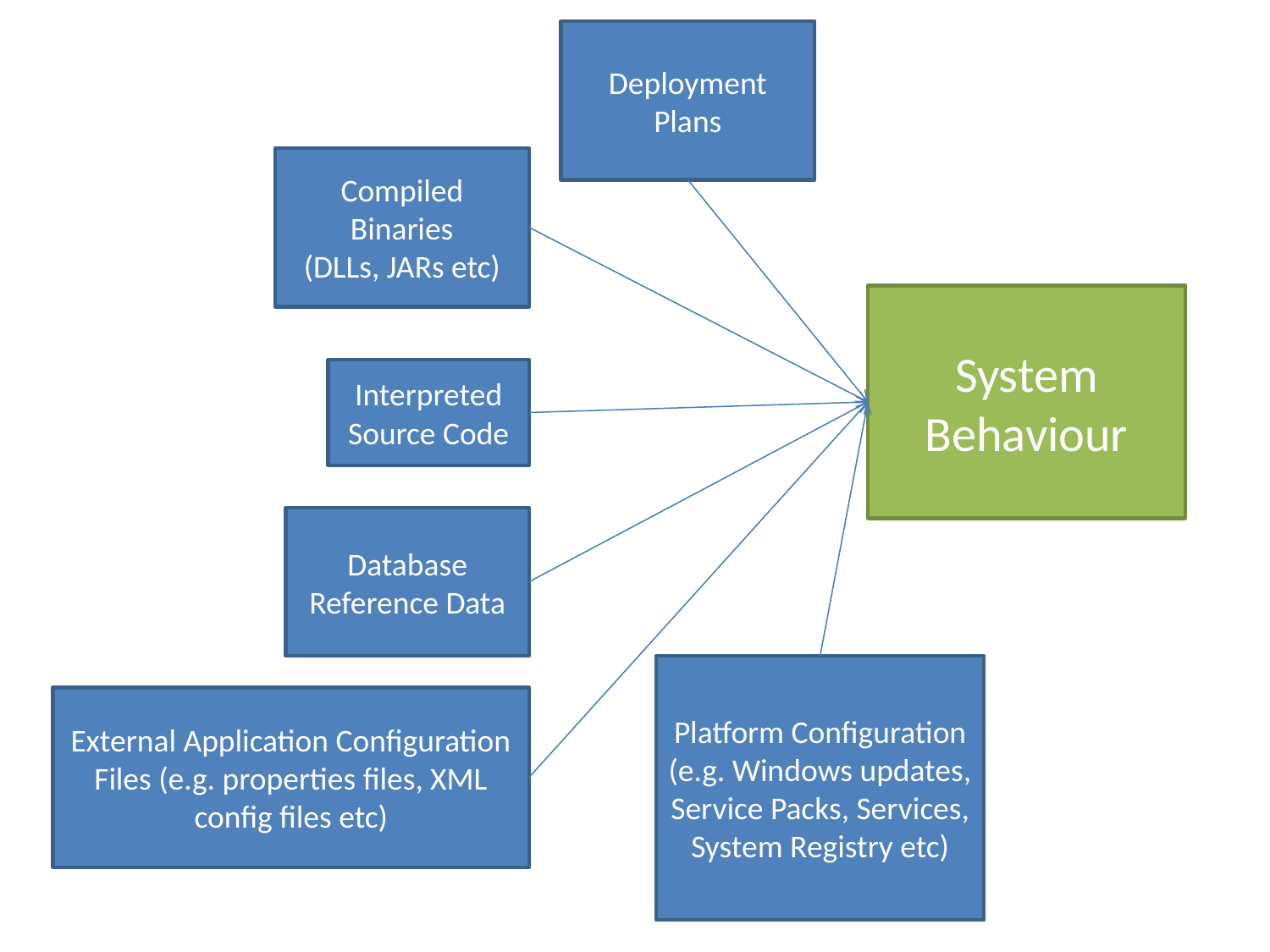

Deployment Plans
Compiled Binaries
(DLLs, JARs etc)
System Behaviour
Interpreted Source Code
Database Reference Data
Platform Configuration
(e.g. Windows updates, Service Packs, Services, System Registry etc)
External Application Configuration Files (e.g. properties files, XML config files etc)